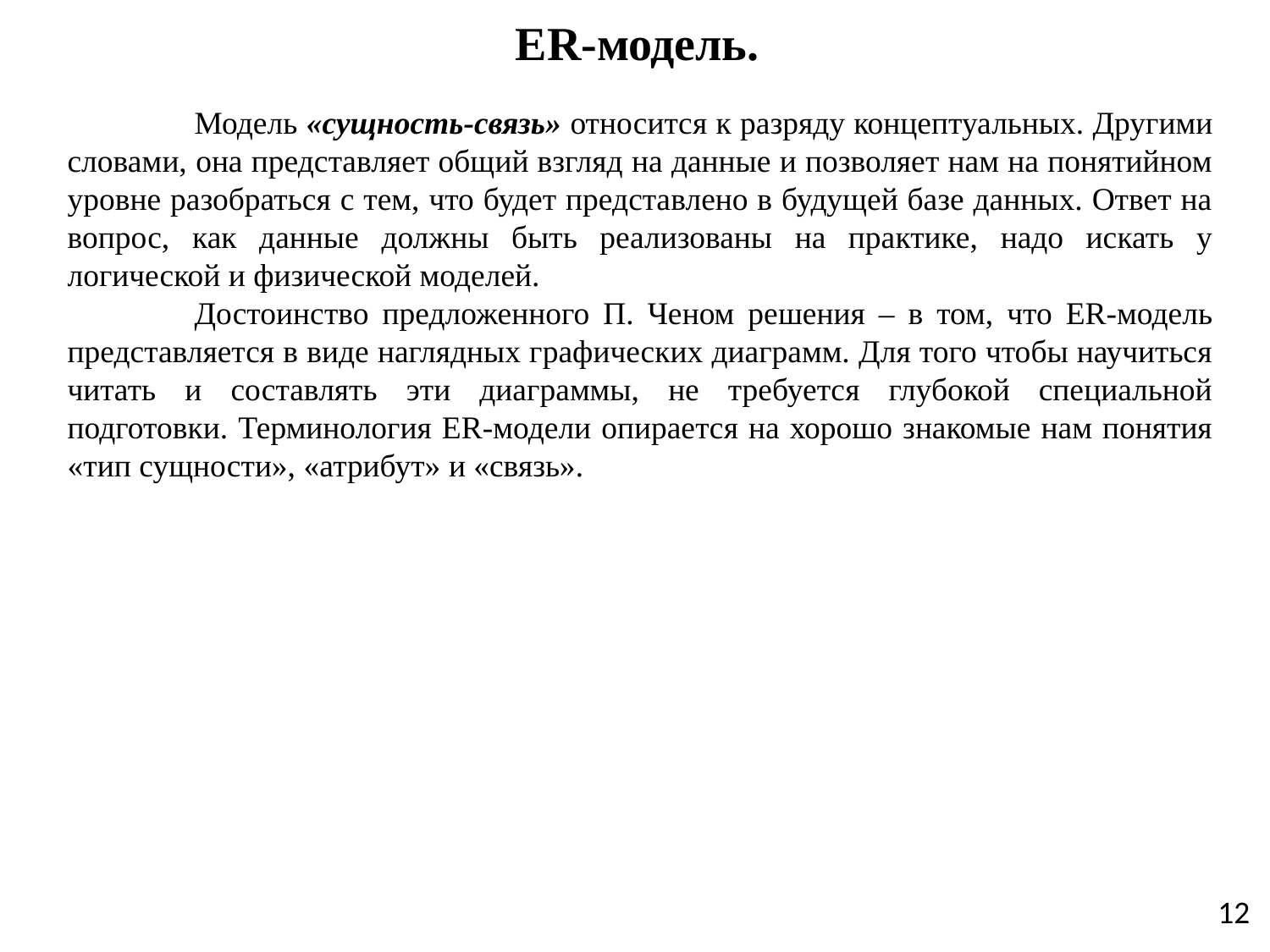

# ER-модель.
	Модель «сущность-связь» относится к разряду концептуальных. Другими словами, она представляет общий взгляд на данные и позволяет нам на понятийном уровне разобраться с тем, что будет представлено в будущей базе данных. Ответ на вопрос, как данные должны быть реализованы на практике, надо искать у логической и физической моделей.
	Достоинство предложенного П. Ченом решения – в том, что ER-модель представляется в виде наглядных графических диаграмм. Для того чтобы научиться читать и составлять эти диаграммы, не требуется глубокой специальной подготовки. Терминология ER-модели опирается на хорошо знакомые нам понятия «тип сущности», «атрибут» и «связь».
12